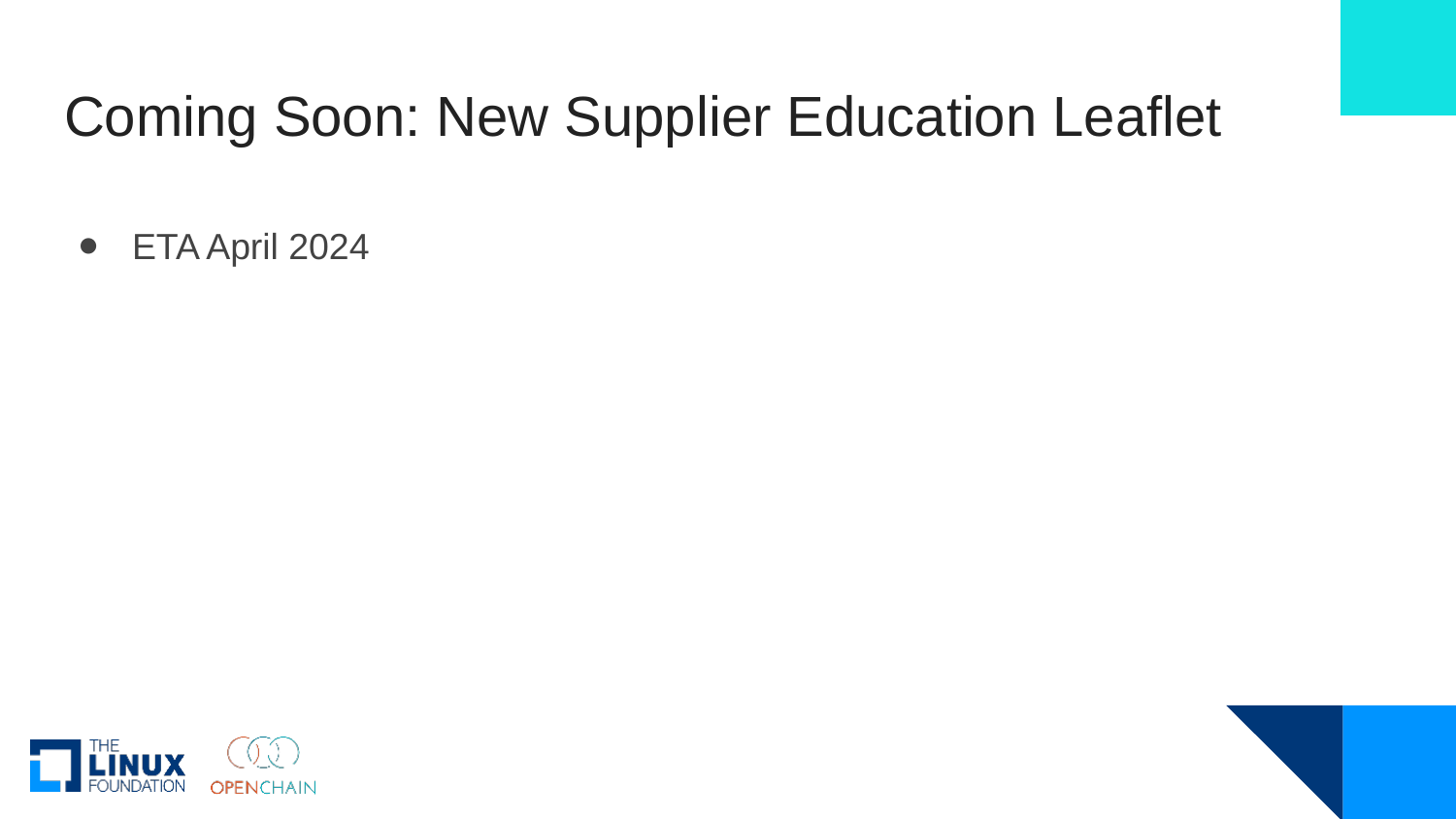

# Coming Soon: New Supplier Education Leaflet
ETA April 2024